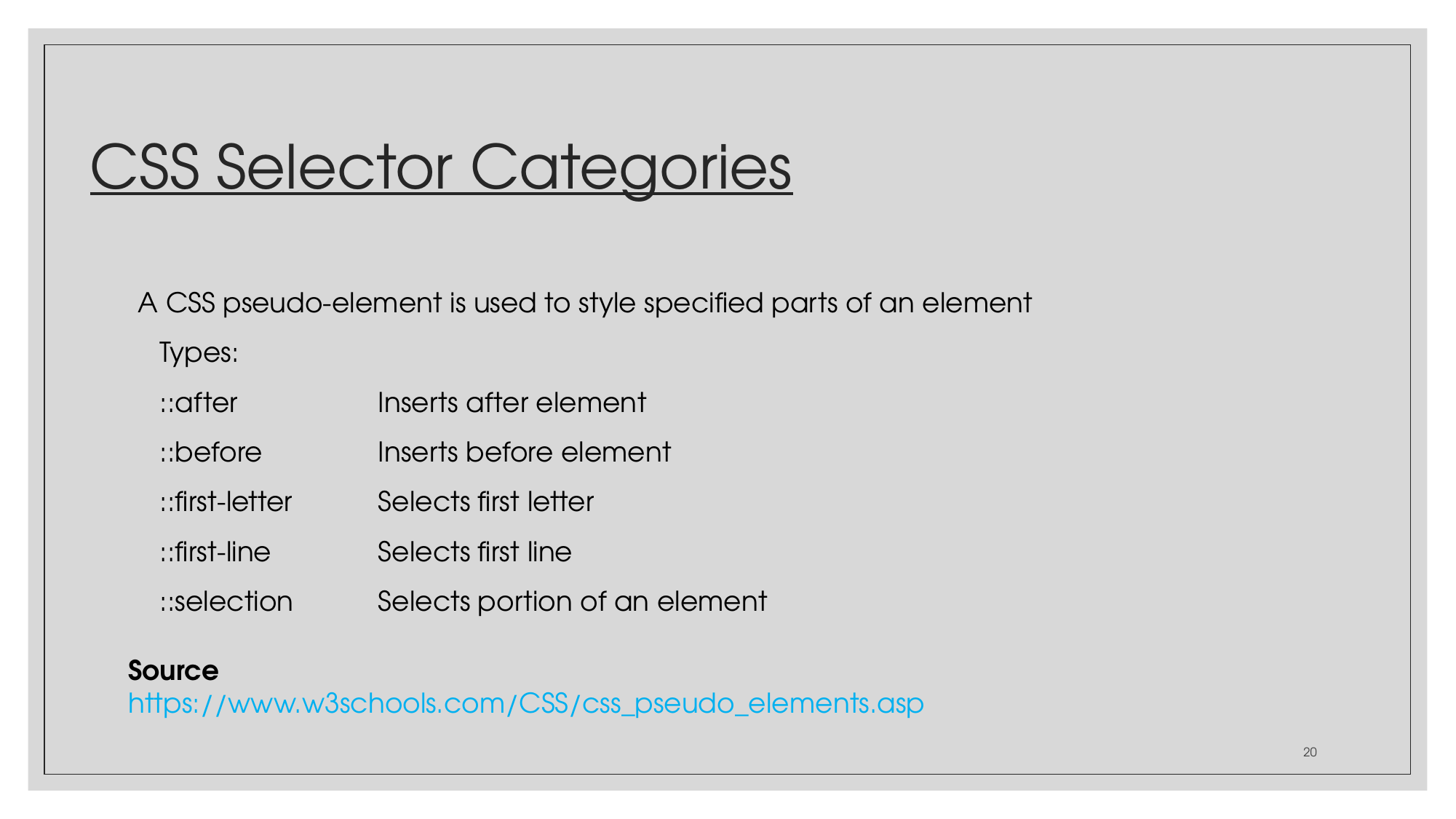

# CSS Selector Categories
A CSS pseudo-element is used to style specified parts of an element
Types:
::after		Inserts after element
::before   	Inserts before element
::first-letter	Selects first letter
::first-line 	Selects first line
::selection	Selects portion of an element
Source
https://www.w3schools.com/CSS/css_pseudo_elements.asp
20